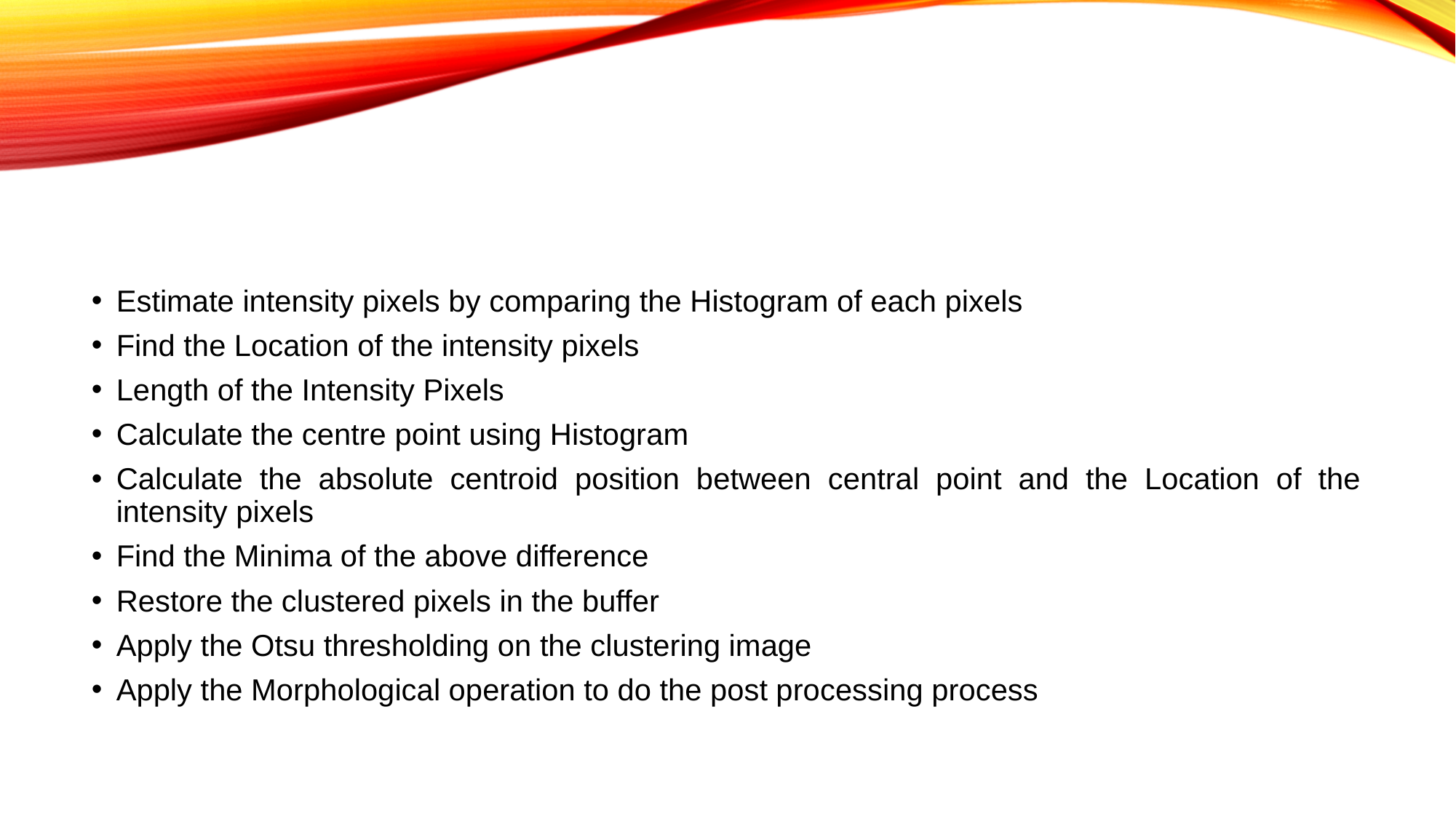

Estimate intensity pixels by comparing the Histogram of each pixels
Find the Location of the intensity pixels
Length of the Intensity Pixels
Calculate the centre point using Histogram
Calculate the absolute centroid position between central point and the Location of the intensity pixels
Find the Minima of the above difference
Restore the clustered pixels in the buffer
Apply the Otsu thresholding on the clustering image
Apply the Morphological operation to do the post processing process